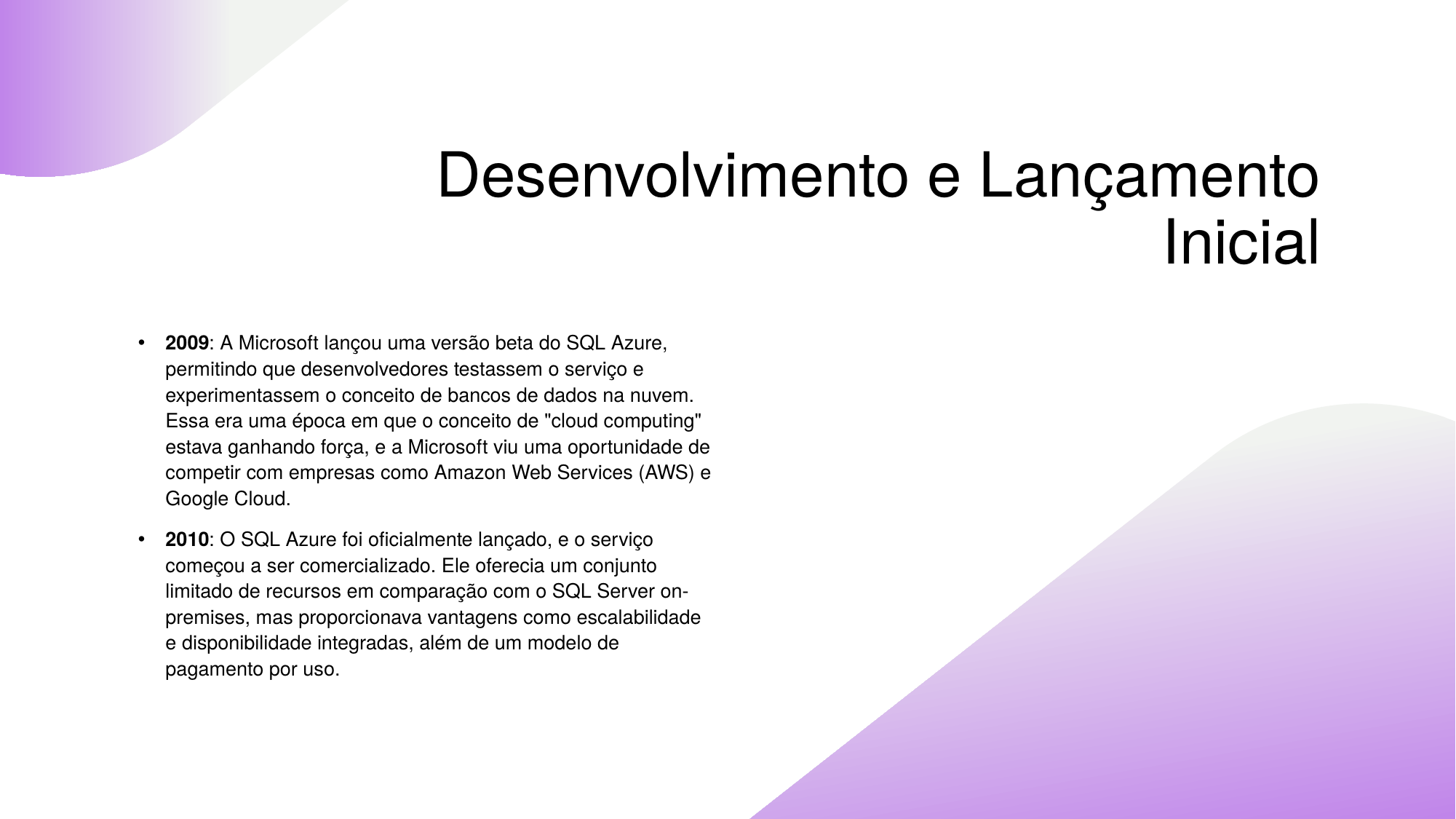

# Desenvolvimento e Lançamento Inicial
2009: A Microsoft lançou uma versão beta do SQL Azure, permitindo que desenvolvedores testassem o serviço e experimentassem o conceito de bancos de dados na nuvem. Essa era uma época em que o conceito de "cloud computing" estava ganhando força, e a Microsoft viu uma oportunidade de competir com empresas como Amazon Web Services (AWS) e Google Cloud.
2010: O SQL Azure foi oficialmente lançado, e o serviço começou a ser comercializado. Ele oferecia um conjunto limitado de recursos em comparação com o SQL Server on-premises, mas proporcionava vantagens como escalabilidade e disponibilidade integradas, além de um modelo de pagamento por uso.